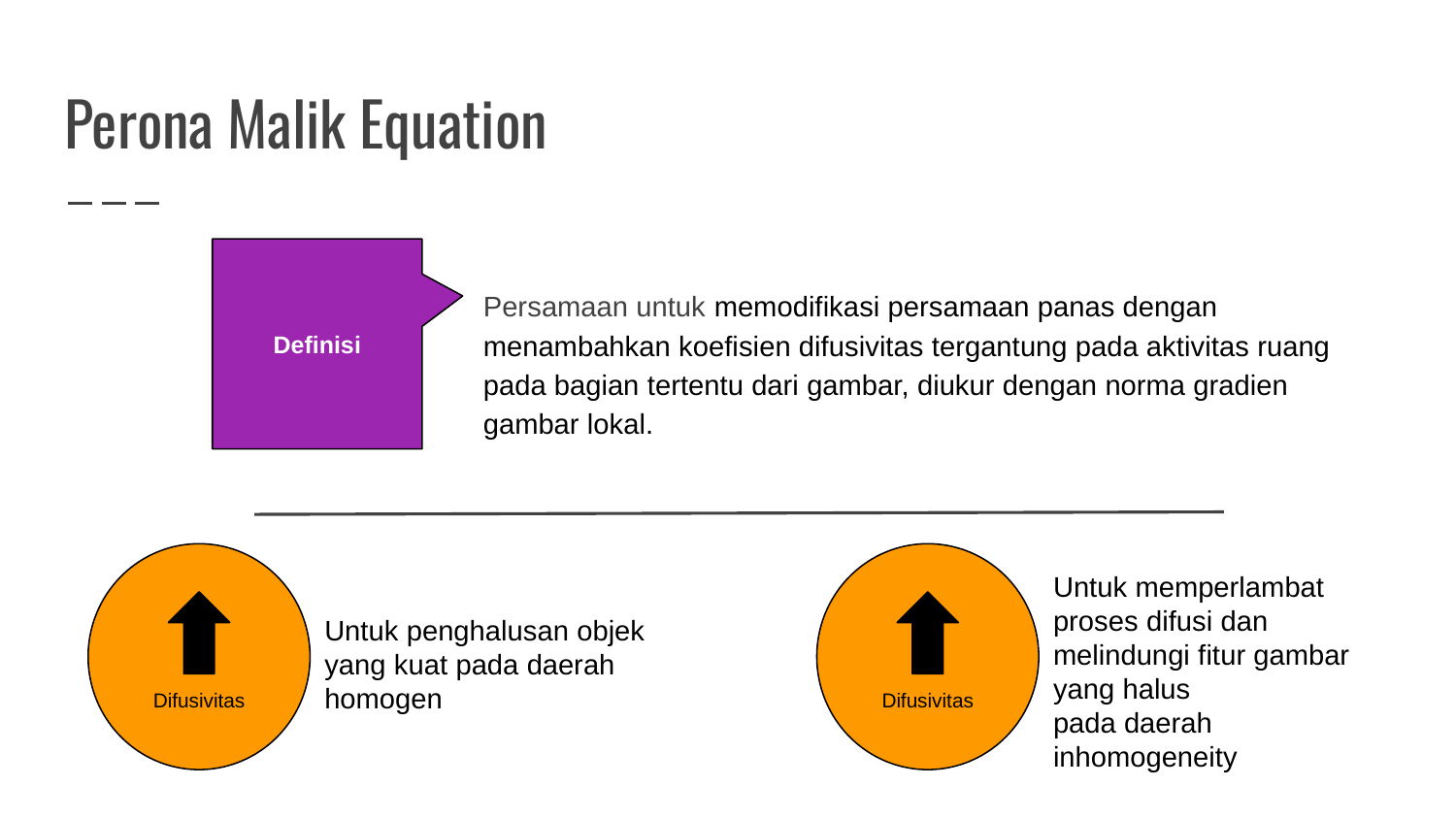

# Perona Malik Equation
Definisi
Persamaan untuk memodifikasi persamaan panas dengan menambahkan koefisien difusivitas tergantung pada aktivitas ruang pada bagian tertentu dari gambar, diukur dengan norma gradien gambar lokal.

Untuk memperlambat proses difusi dan melindungi fitur gambar yang halus
pada daerah inhomogeneity

Untuk penghalusan objek yang kuat pada daerah homogen
Difusivitas
Difusivitas